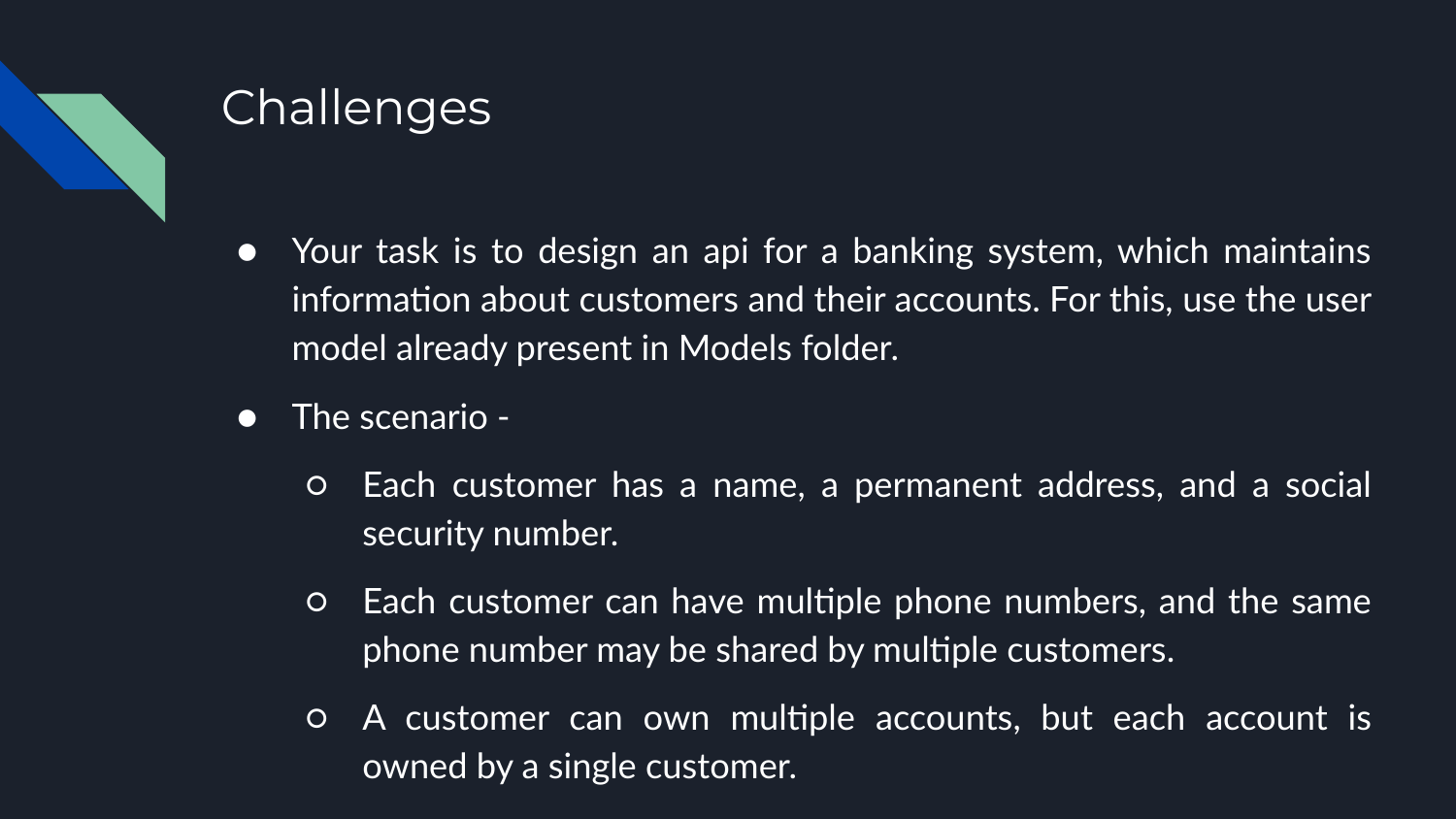

# Challenges
Your task is to design an api for a banking system, which maintains information about customers and their accounts. For this, use the user model already present in Models folder.
The scenario -
Each customer has a name, a permanent address, and a social security number.
Each customer can have multiple phone numbers, and the same phone number may be shared by multiple customers.
A customer can own multiple accounts, but each account is owned by a single customer.